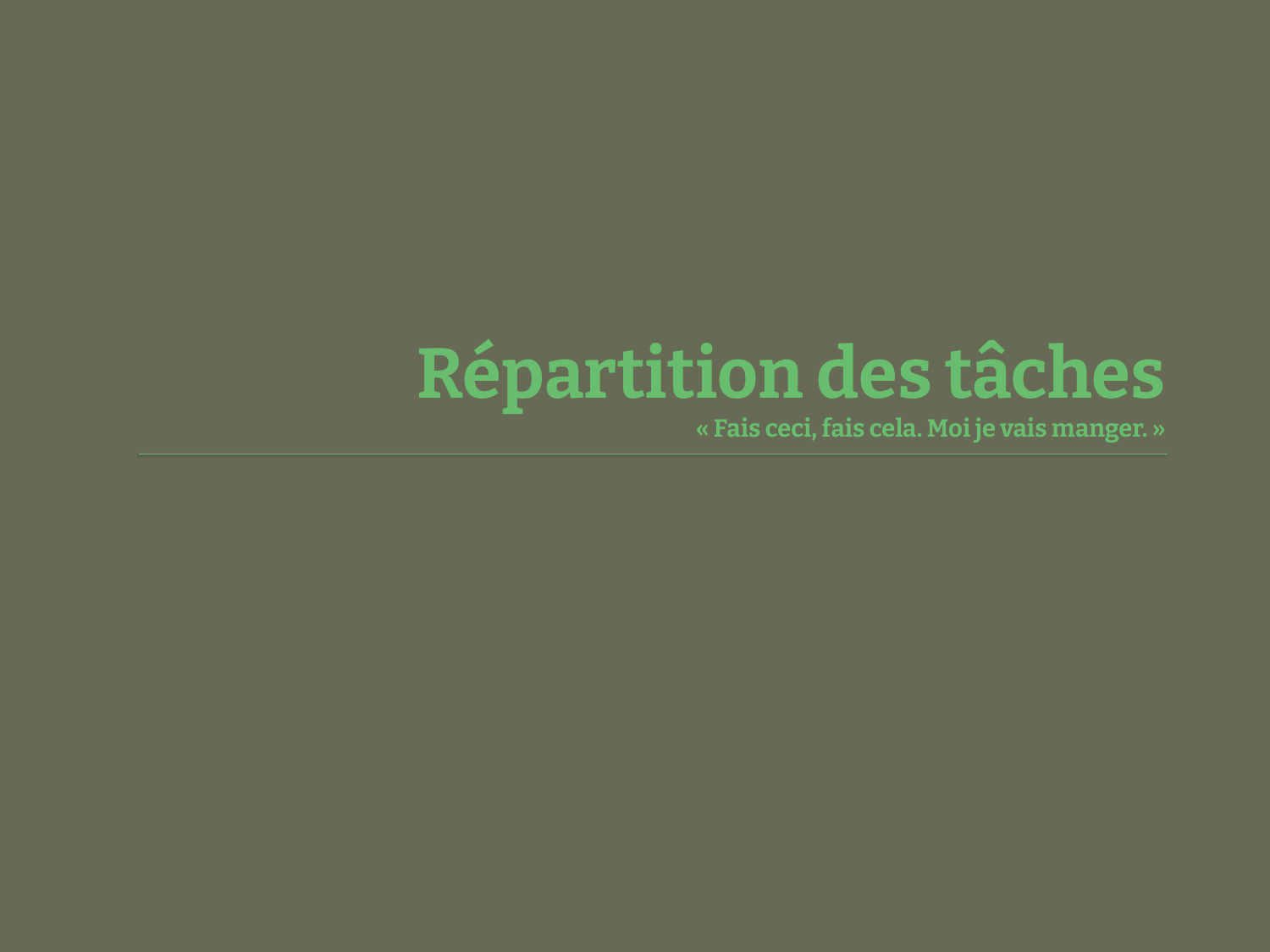

# Répartition des tâches « Fais ceci, fais cela. Moi je vais manger. »